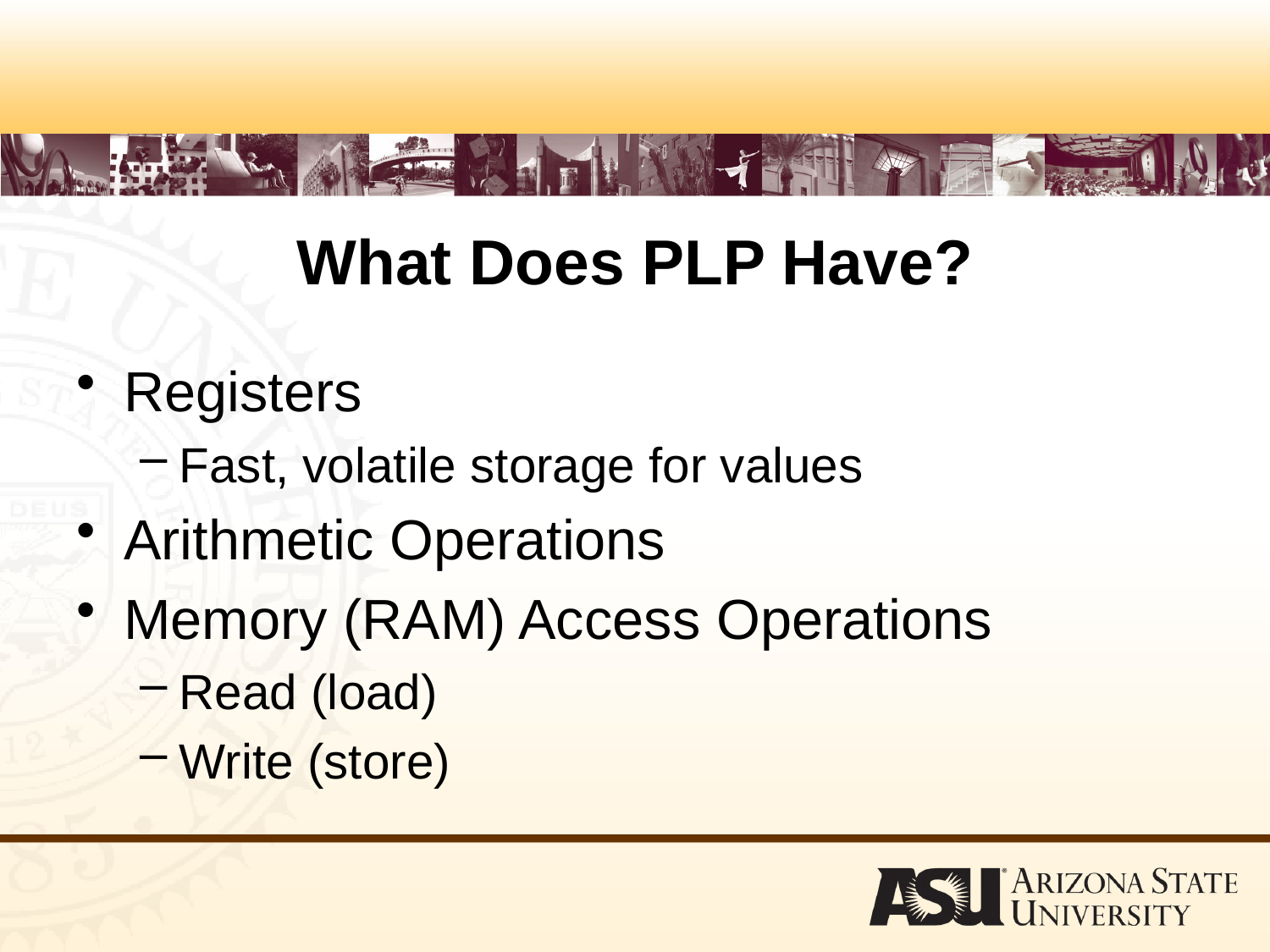

# What Does PLP Have?
Registers
Fast, volatile storage for values
Arithmetic Operations
Memory (RAM) Access Operations
Read (load)
Write (store)